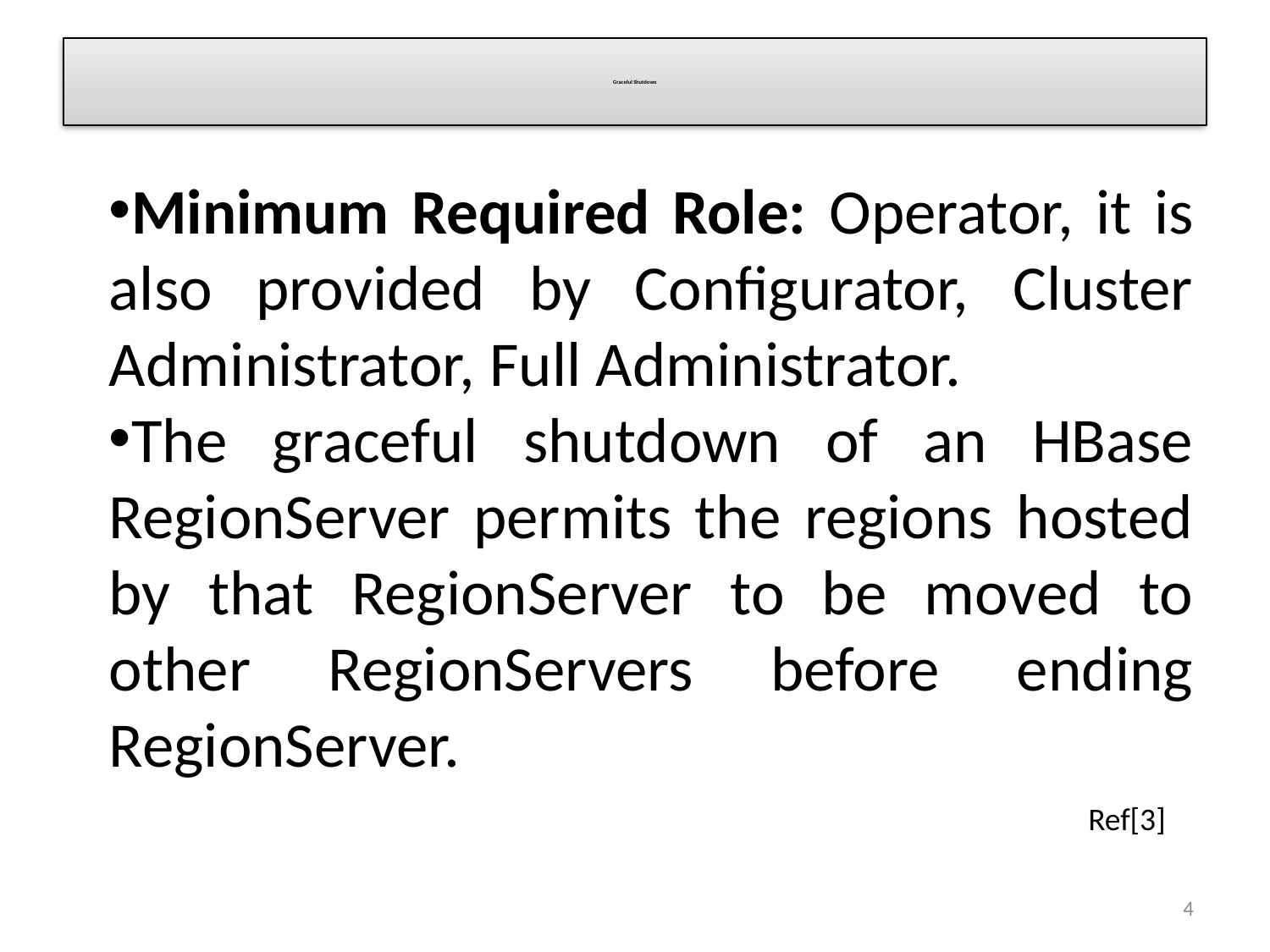

# Graceful Shutdown
Minimum Required Role: Operator, it is also provided by Configurator, Cluster Administrator, Full Administrator.
The graceful shutdown of an HBase RegionServer permits the regions hosted by that RegionServer to be moved to other RegionServers before ending RegionServer.
Ref[3]
4